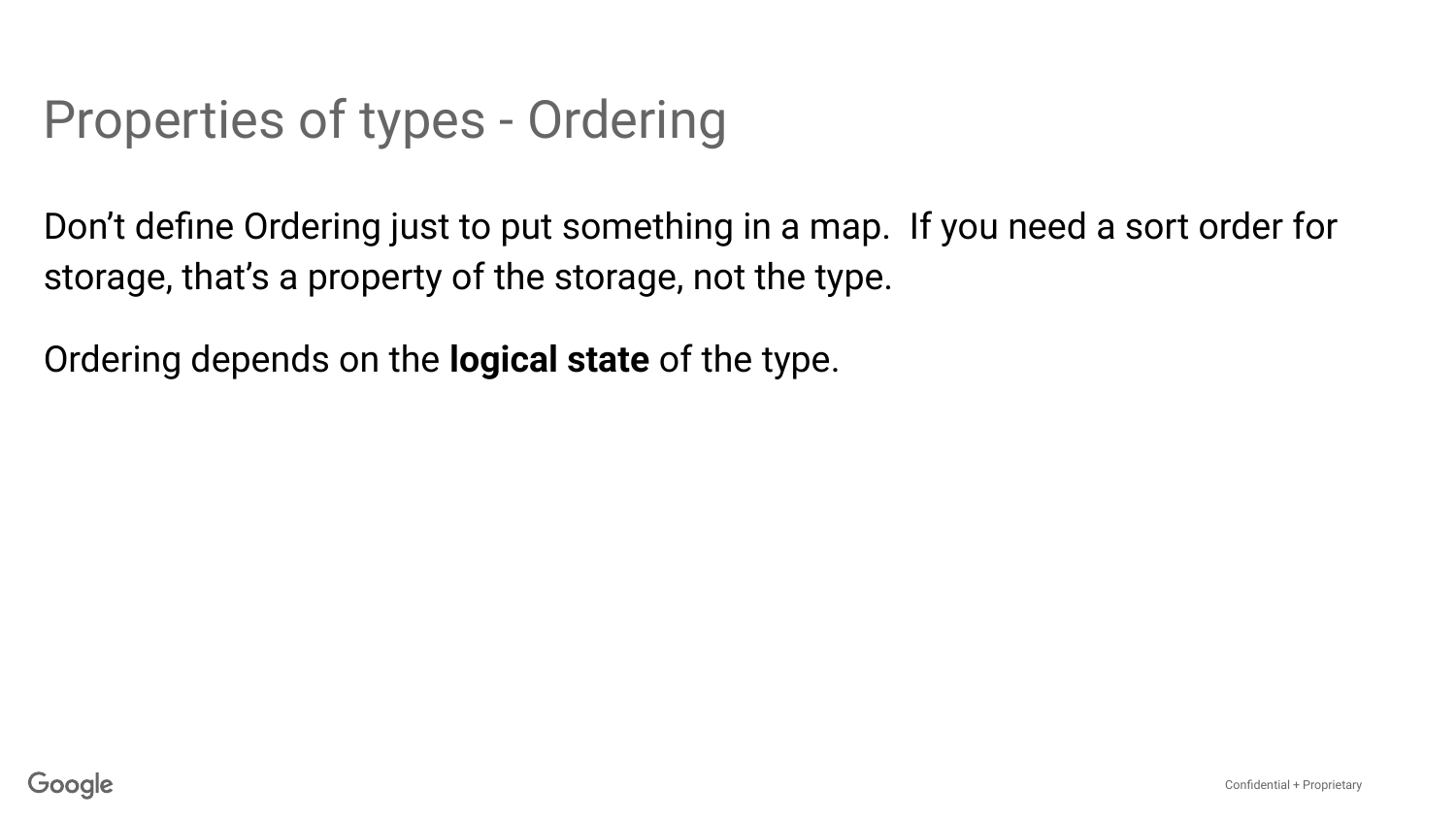

# Properties of types - Ordering
Don’t define Ordering just to put something in a map.  If you need a sort order for storage, that’s a property of the storage, not the type.
Ordering depends on the logical state of the type.